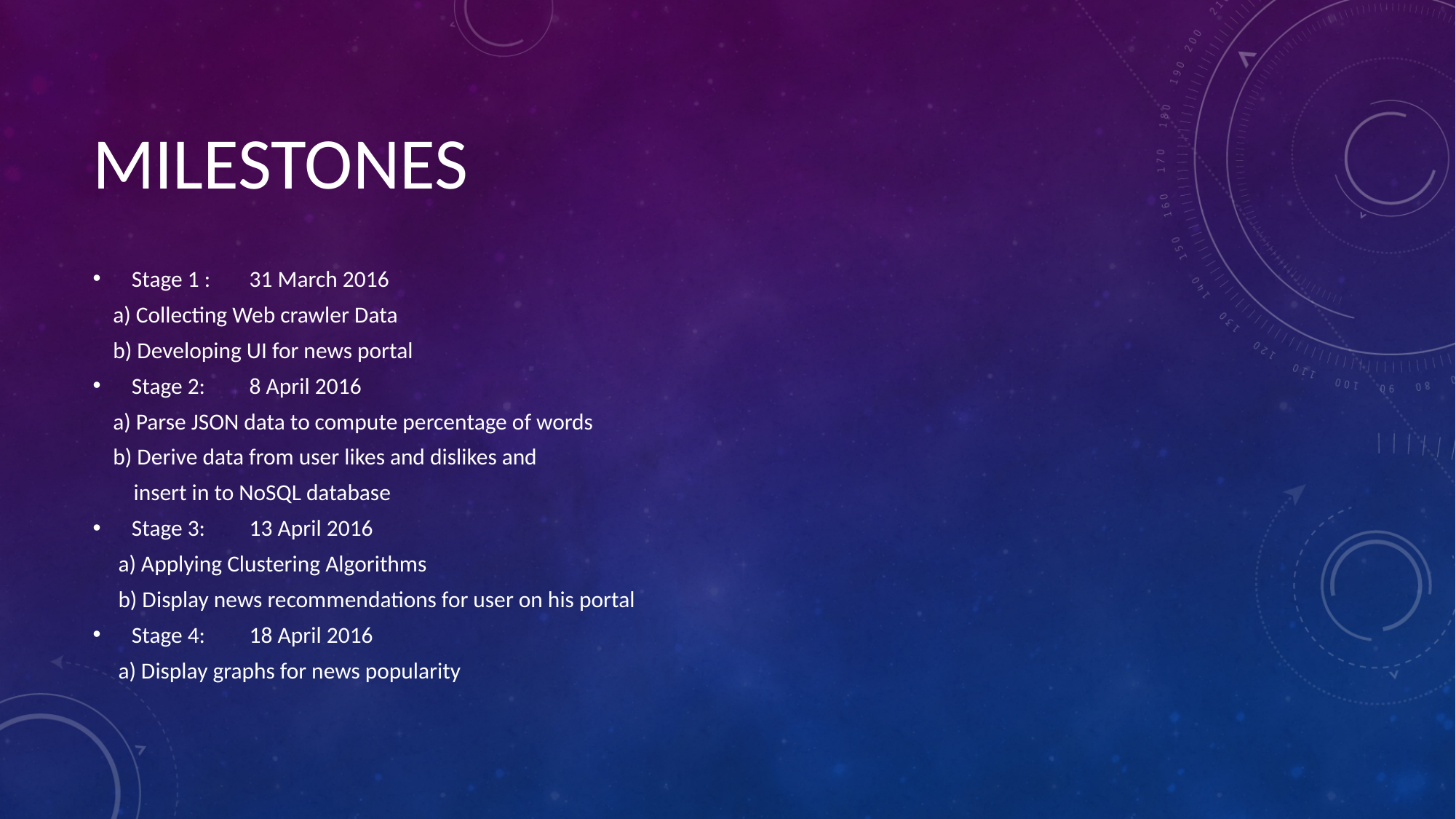

# Milestones
Stage 1 : 													31 March 2016
    a) Collecting Web crawler Data
    b) Developing UI for news portal
Stage 2:													8 April 2016
    a) Parse JSON data to compute percentage of words
    b) Derive data from user likes and dislikes and
        insert in to NoSQL database
Stage 3: 													13 April 2016
     a) Applying Clustering Algorithms
     b) Display news recommendations for user on his portal
Stage 4:													18 April 2016
     a) Display graphs for news popularity